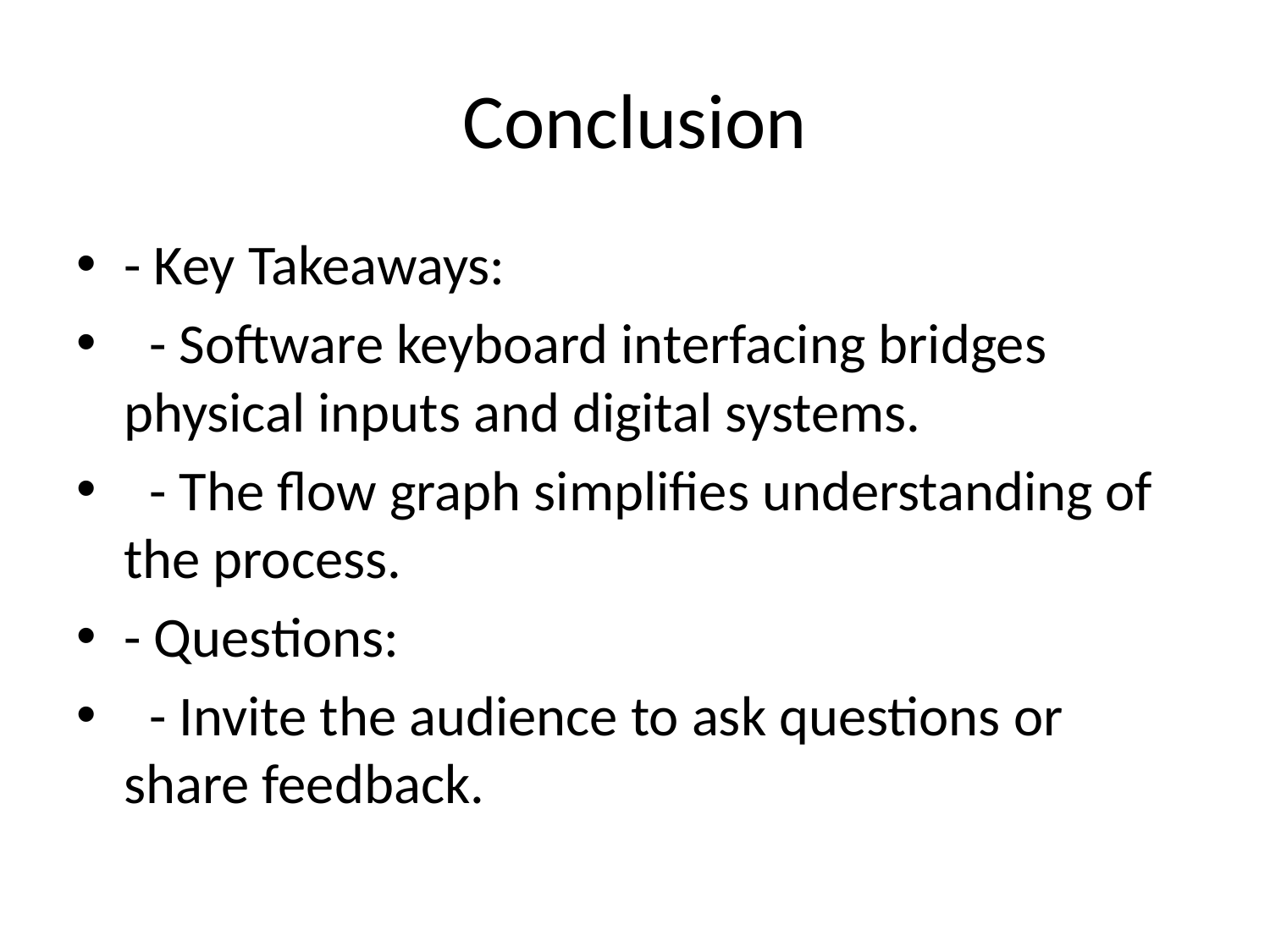

# Conclusion
- Key Takeaways:
  - Software keyboard interfacing bridges physical inputs and digital systems.
  - The flow graph simplifies understanding of the process.
- Questions:
  - Invite the audience to ask questions or share feedback.